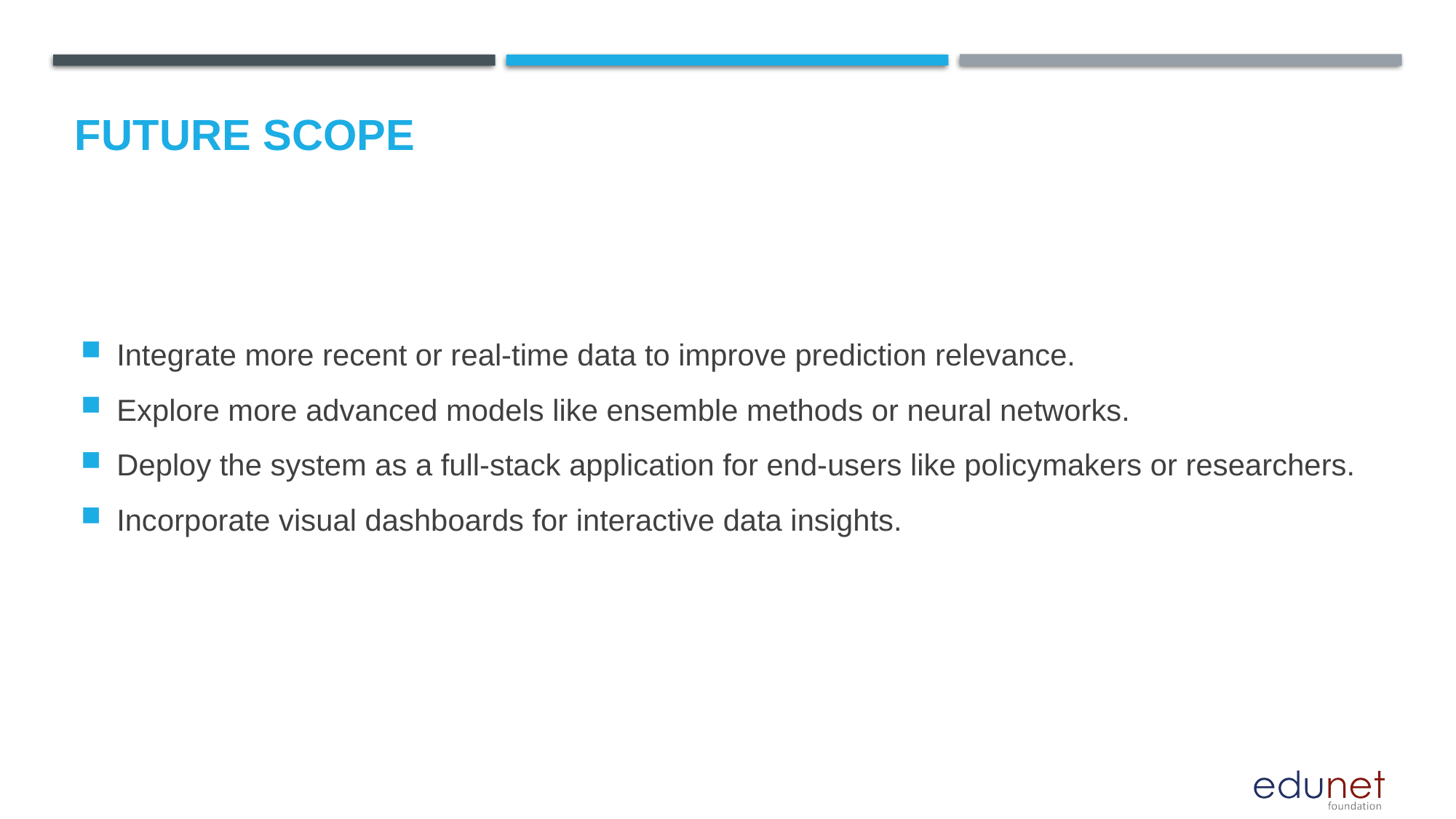

Future scope
Integrate more recent or real-time data to improve prediction relevance.
Explore more advanced models like ensemble methods or neural networks.
Deploy the system as a full-stack application for end-users like policymakers or researchers.
Incorporate visual dashboards for interactive data insights.